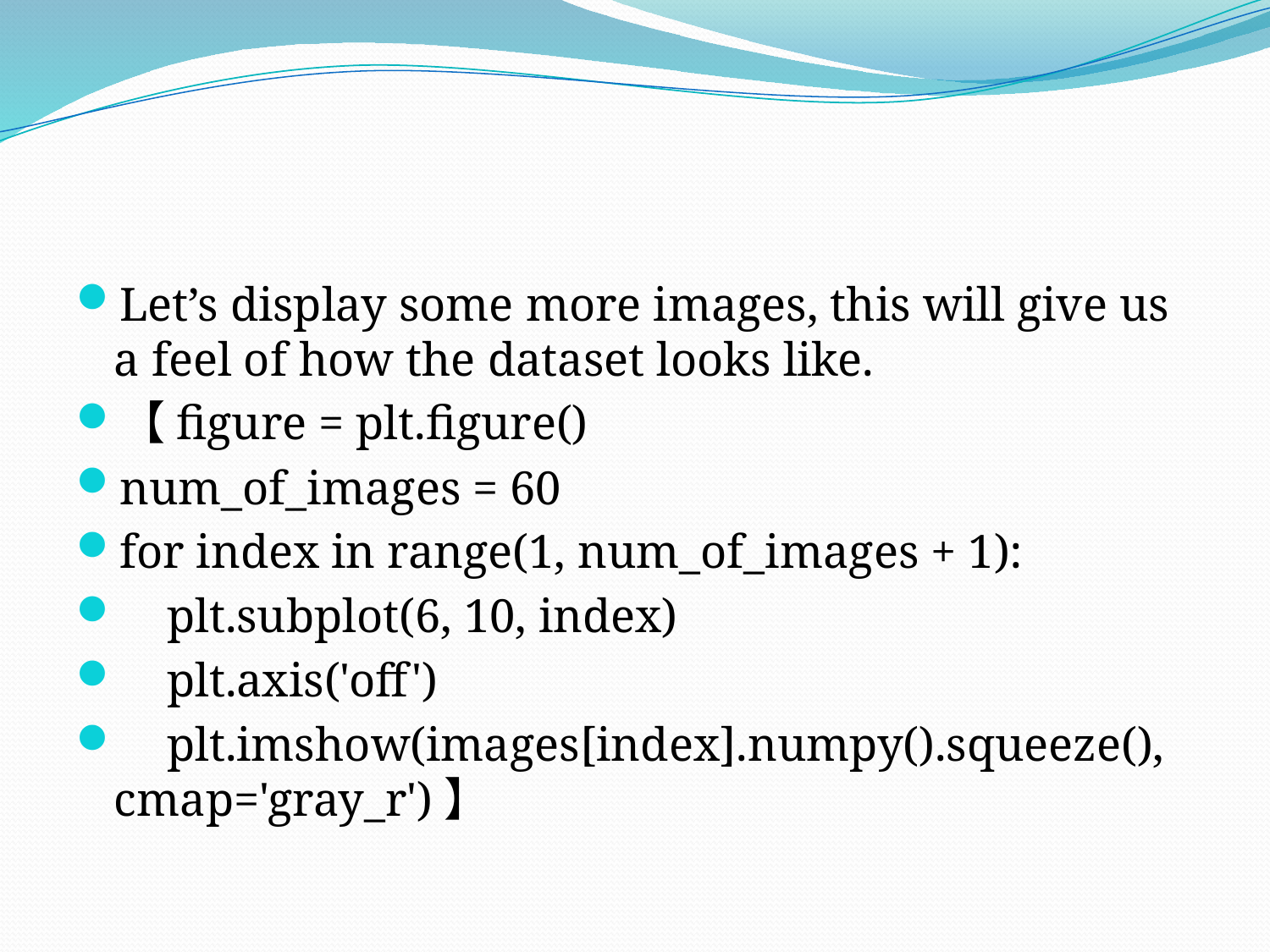

#
Let’s display some more images, this will give us a feel of how the dataset looks like.
【figure = plt.figure()
num_of_images = 60
for index in range(1, num_of_images + 1):
    plt.subplot(6, 10, index)
    plt.axis('off')
    plt.imshow(images[index].numpy().squeeze(), cmap='gray_r')】